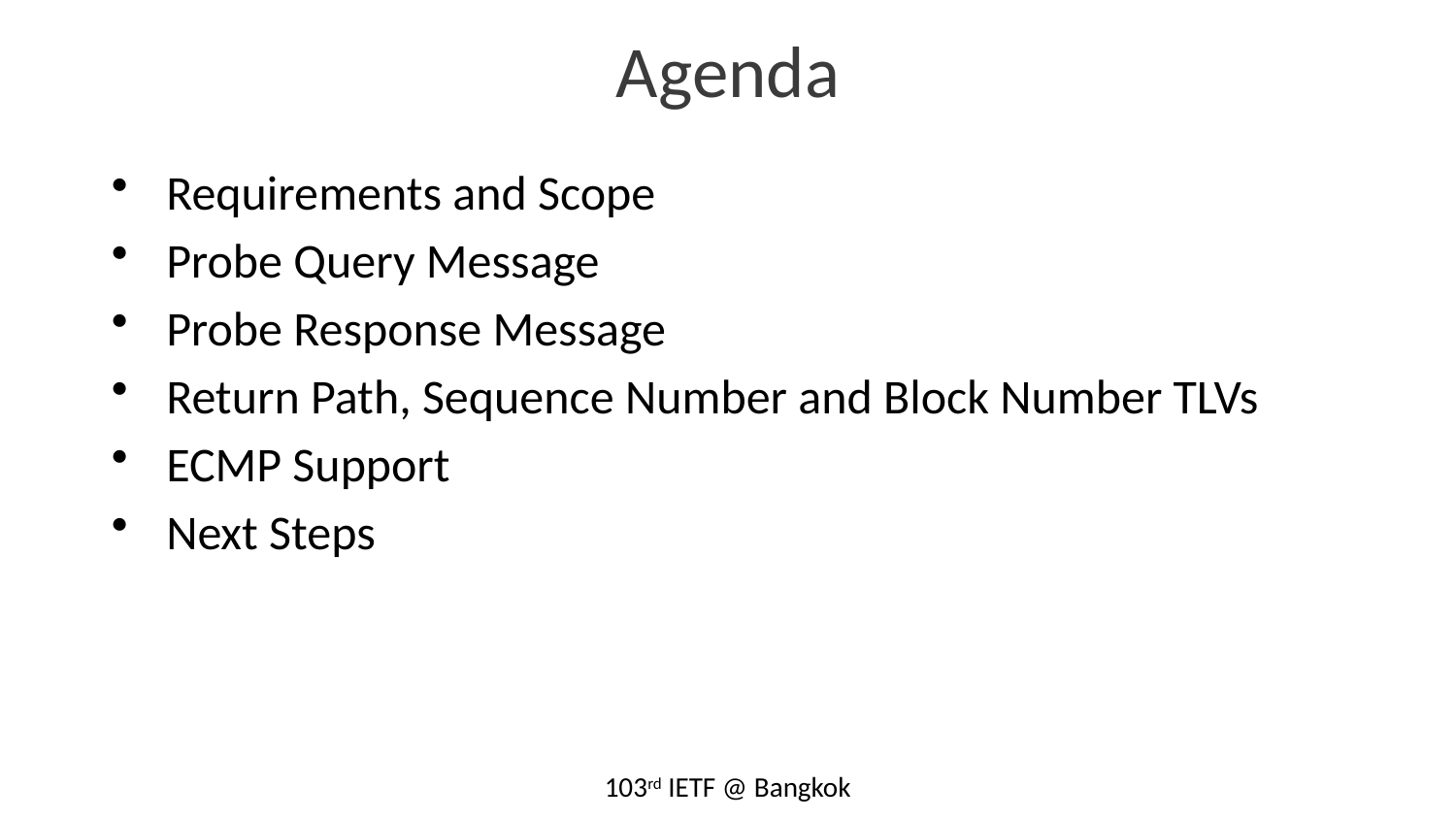

# Agenda
Requirements and Scope
Probe Query Message
Probe Response Message
Return Path, Sequence Number and Block Number TLVs
ECMP Support
Next Steps
103rd IETF @ Bangkok